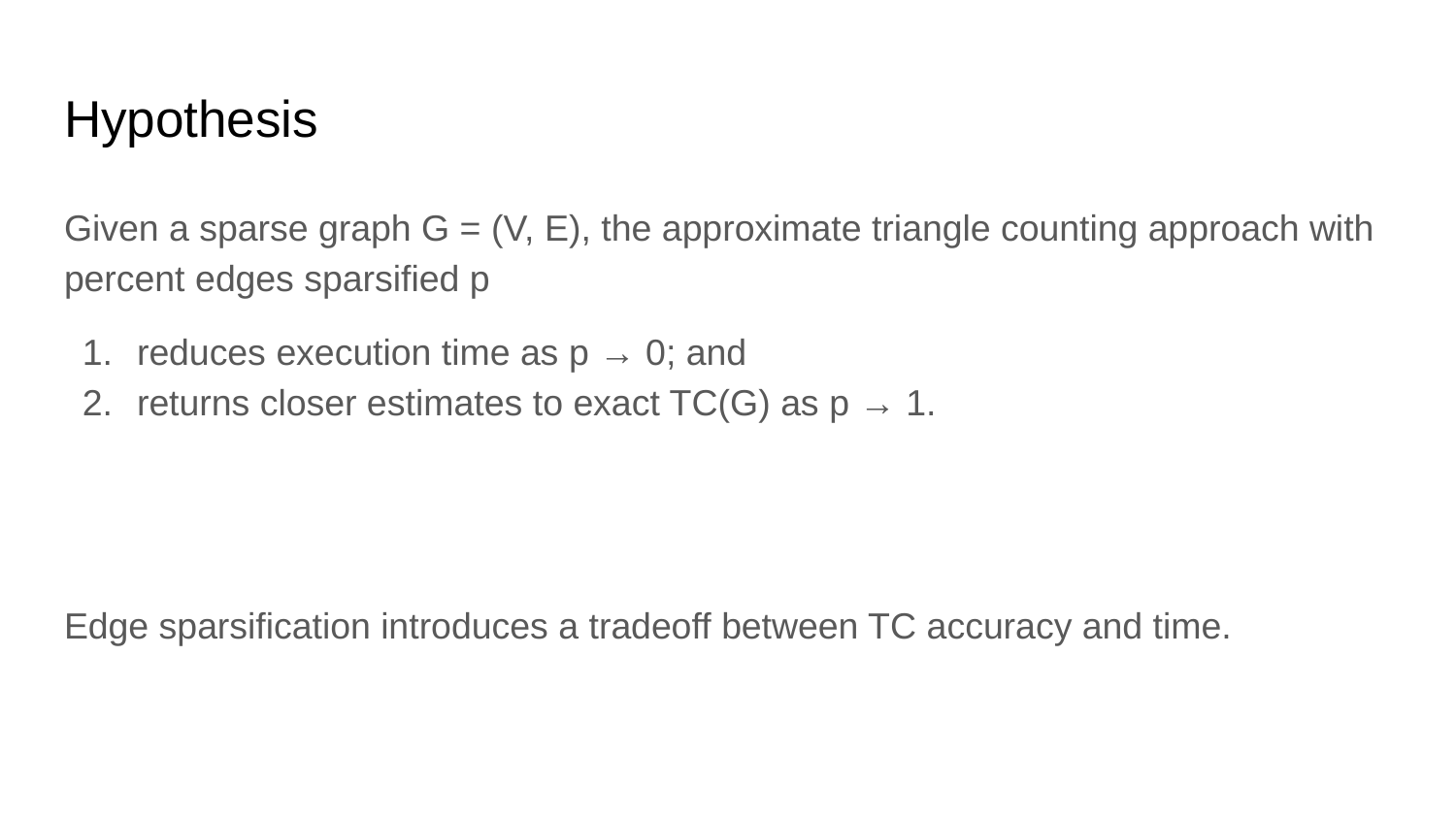

# Hypothesis
Given a sparse graph G = (V, E), the approximate triangle counting approach with percent edges sparsified p
reduces execution time as p → 0; and
returns closer estimates to exact TC(G) as p → 1.

Edge sparsification introduces a tradeoff between TC accuracy and time.